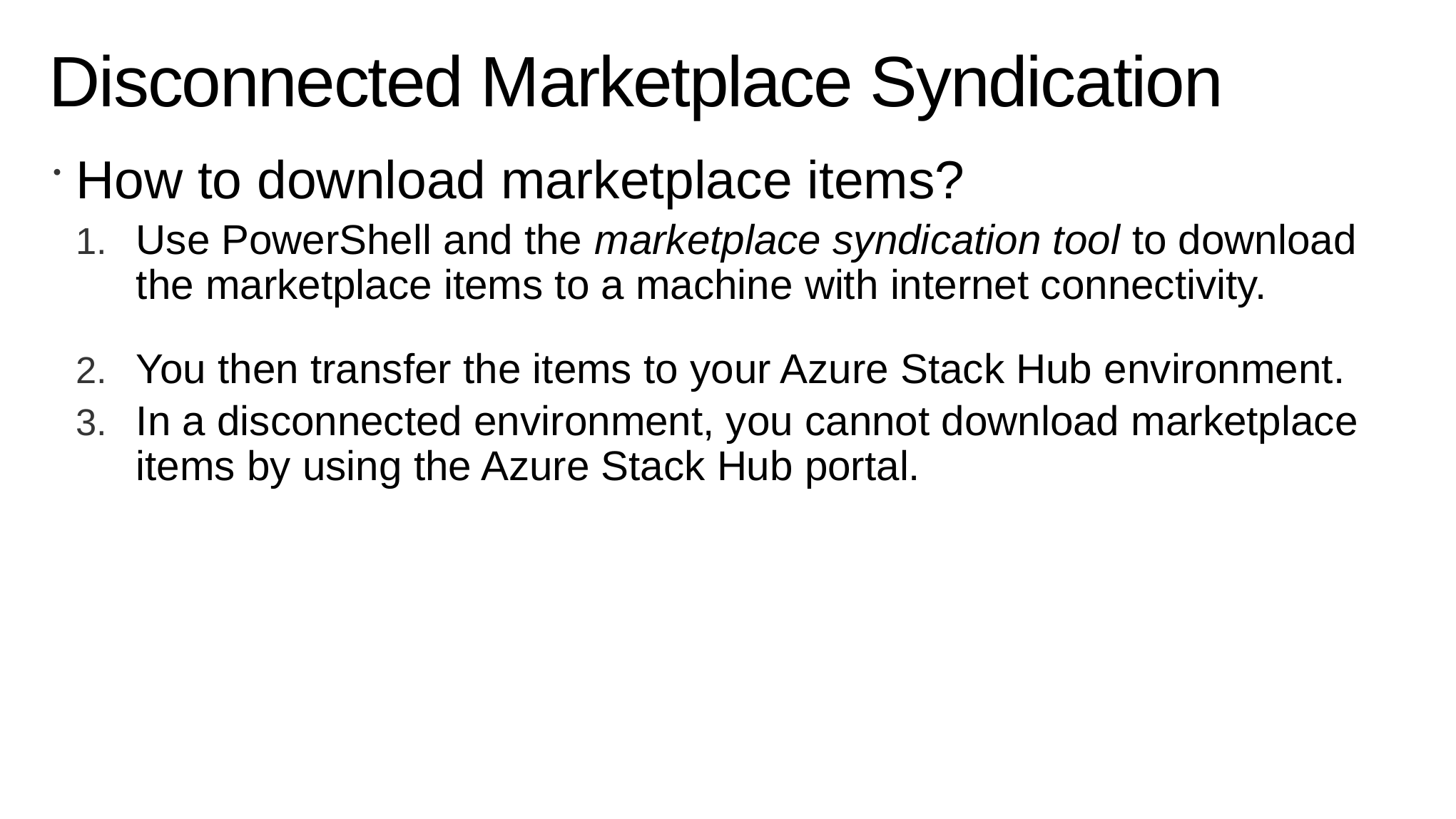

# Disconnected Marketplace Syndication
How to download marketplace items?
Use PowerShell and the marketplace syndication tool to download the marketplace items to a machine with internet connectivity.
You then transfer the items to your Azure Stack Hub environment.
In a disconnected environment, you cannot download marketplace items by using the Azure Stack Hub portal.